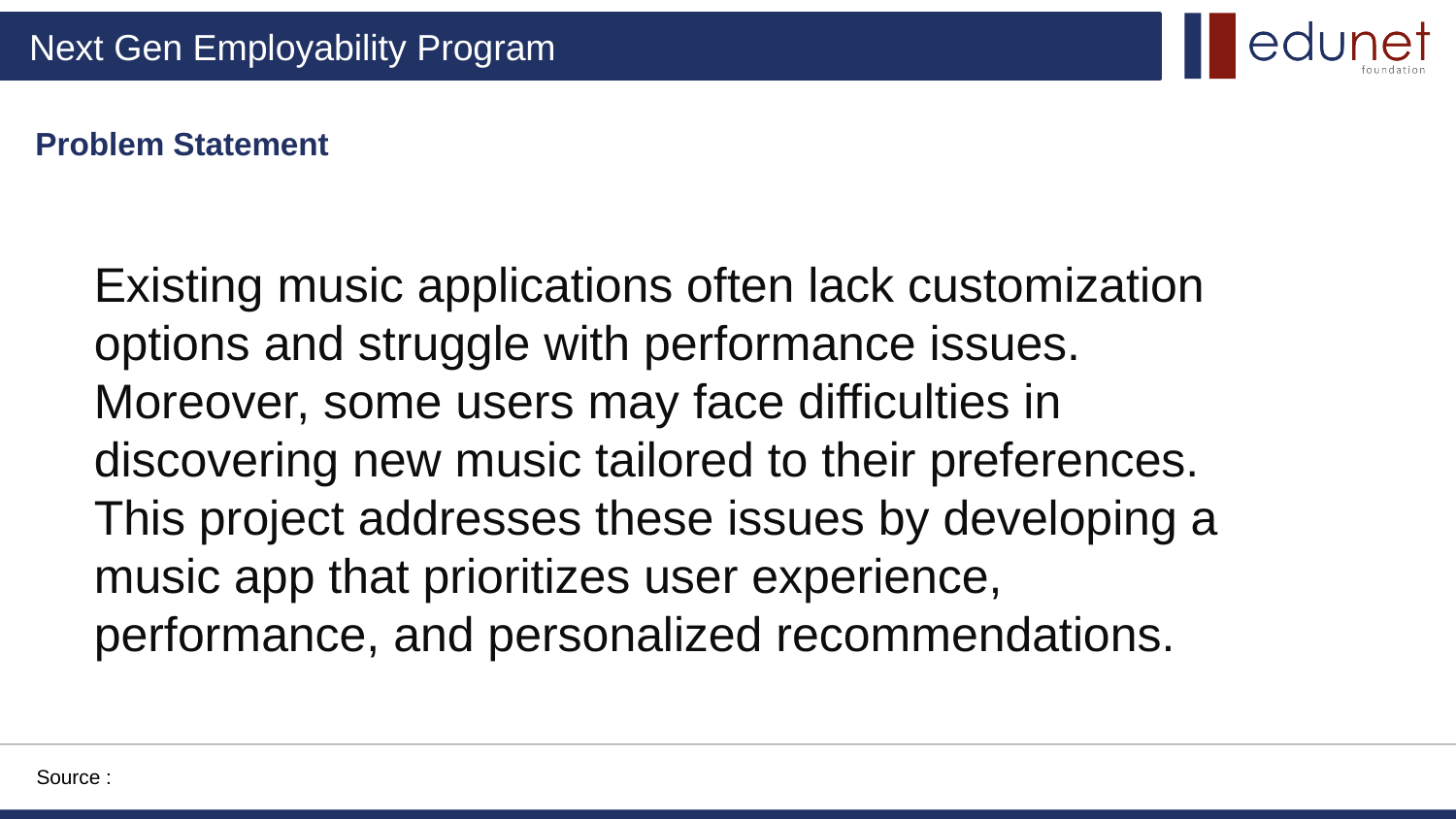

Problem Statement
Existing music applications often lack customization options and struggle with performance issues. Moreover, some users may face difficulties in discovering new music tailored to their preferences. This project addresses these issues by developing a music app that prioritizes user experience, performance, and personalized recommendations.
Source :